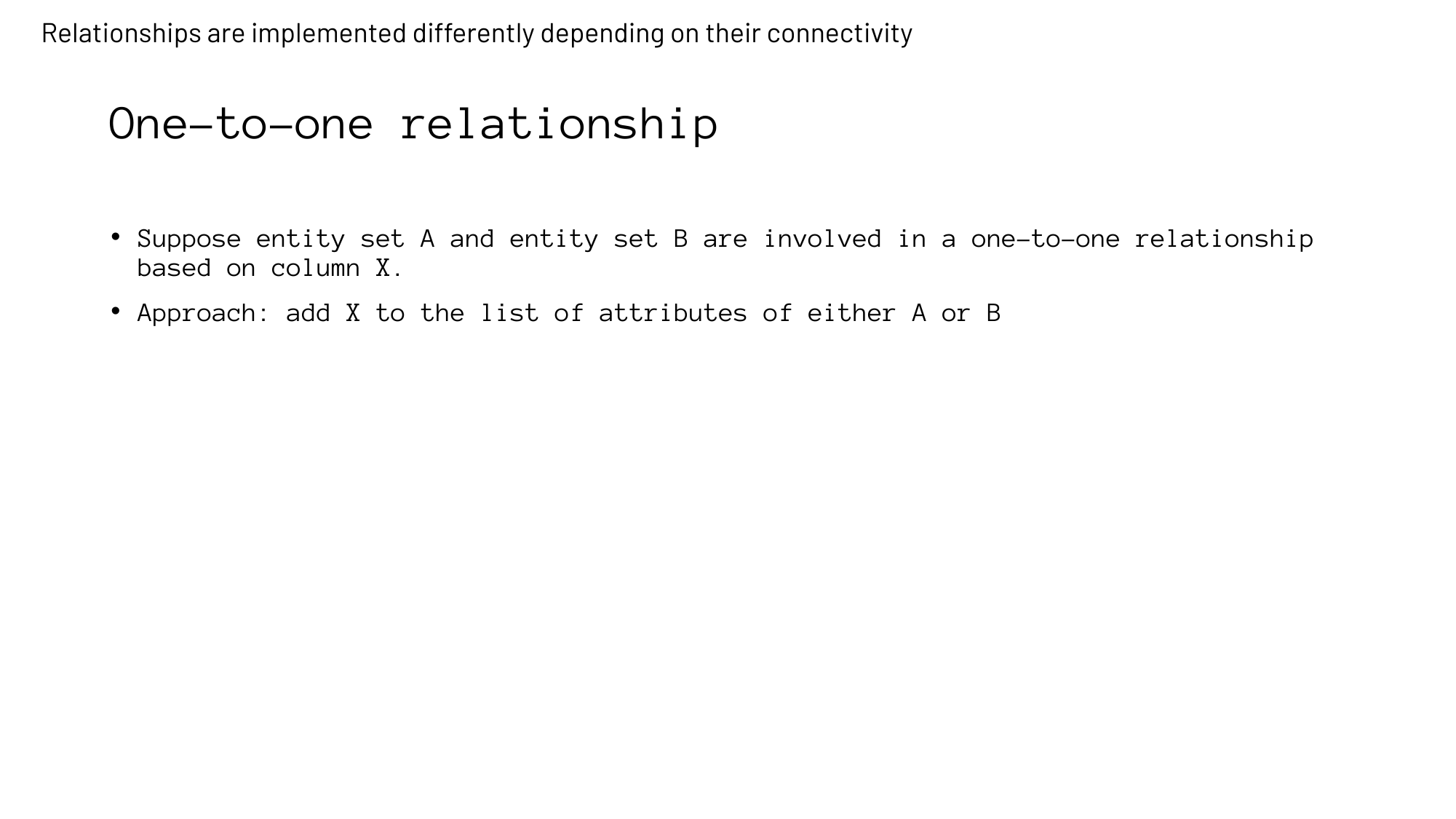

Relationships are implemented differently depending on their connectivity
# One-to-one relationship
Suppose entity set A and entity set B are involved in a one-to-one relationship based on column X.
Approach: add X to the list of attributes of either A or B